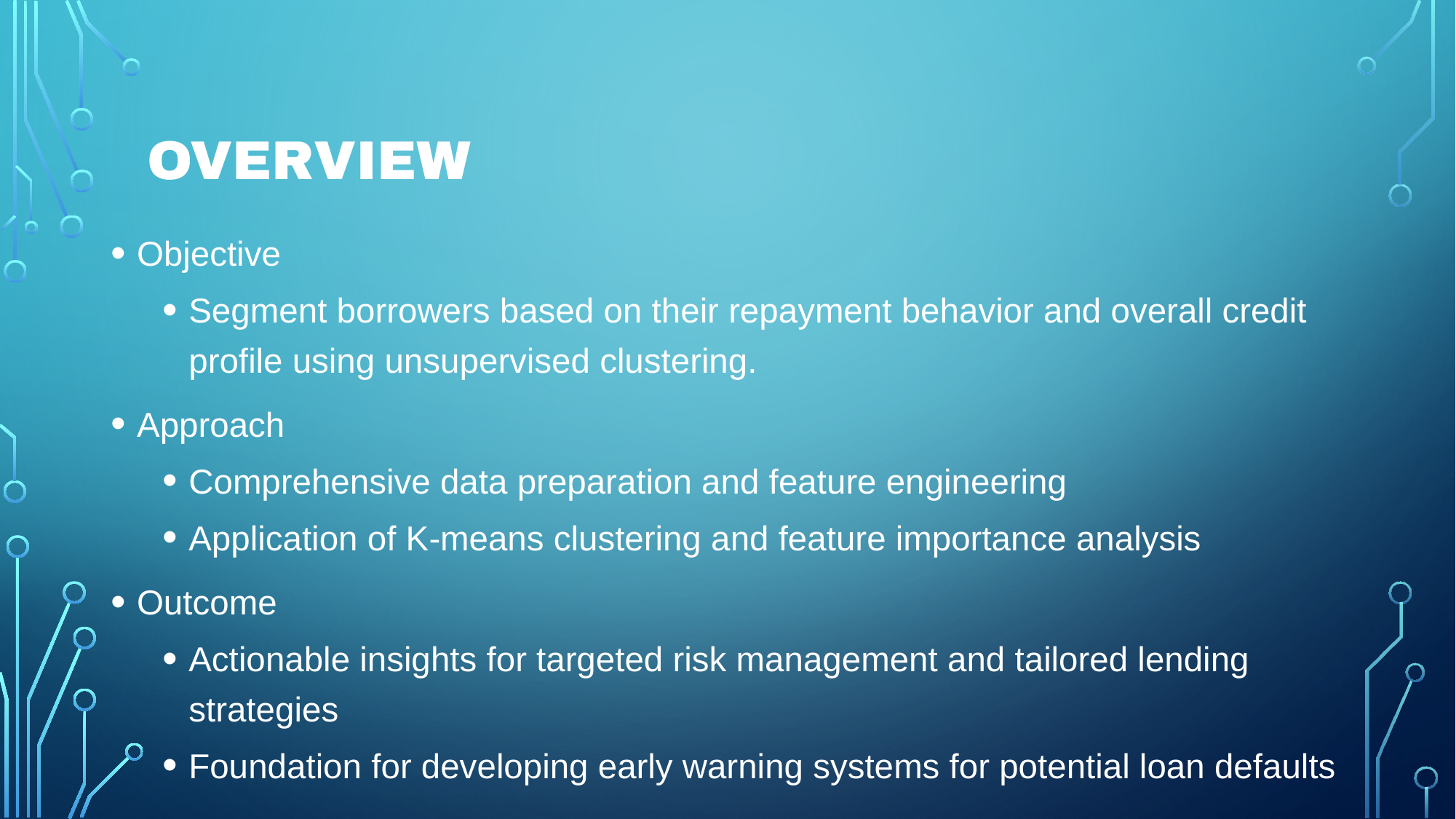

# Overview
Objective
Segment borrowers based on their repayment behavior and overall credit profile using unsupervised clustering.
Approach
Comprehensive data preparation and feature engineering
Application of K-means clustering and feature importance analysis
Outcome
Actionable insights for targeted risk management and tailored lending strategies
Foundation for developing early warning systems for potential loan defaults